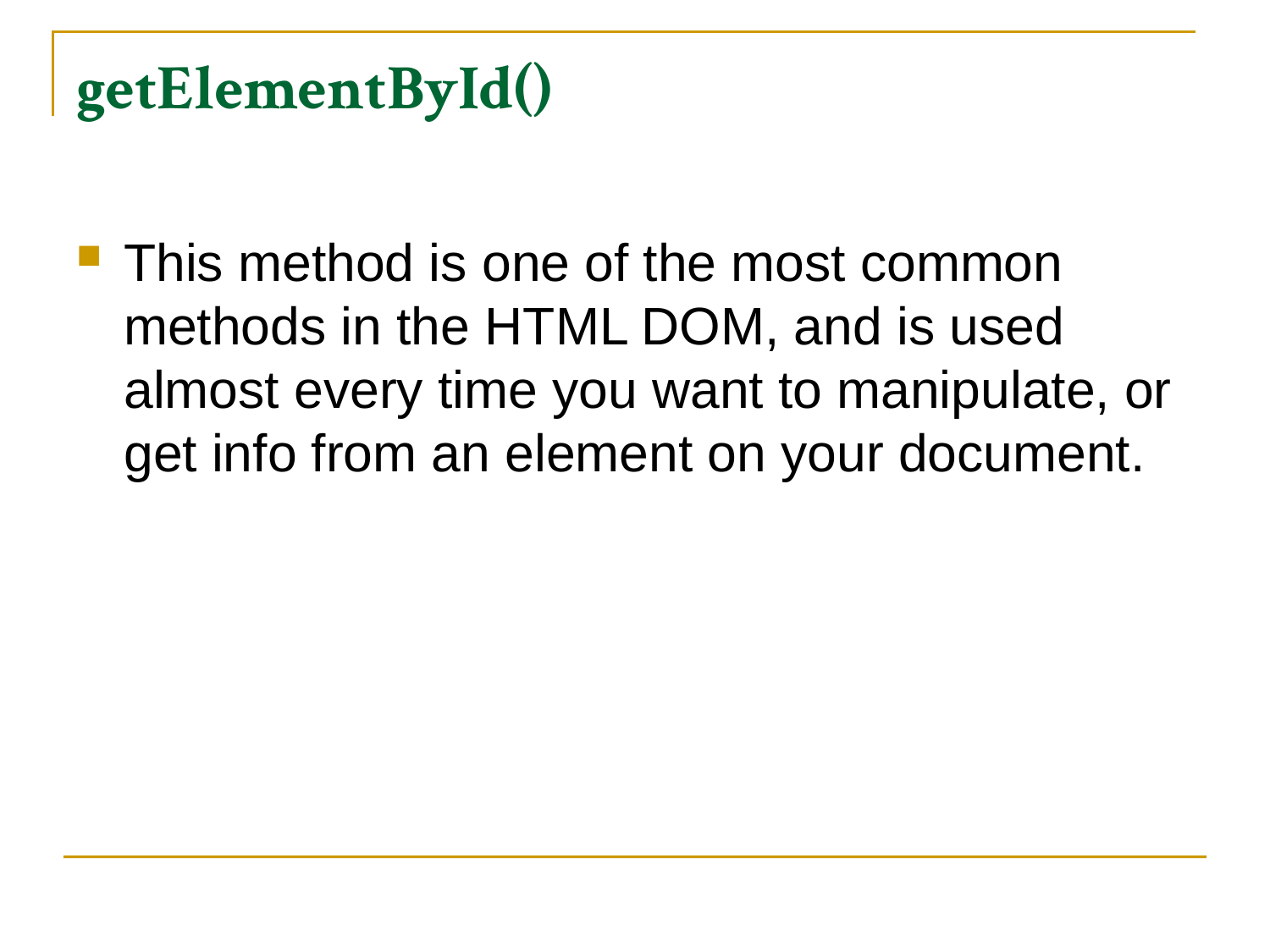

# getElementById()
This method is one of the most common methods in the HTML DOM, and is used almost every time you want to manipulate, or get info from an element on your document.